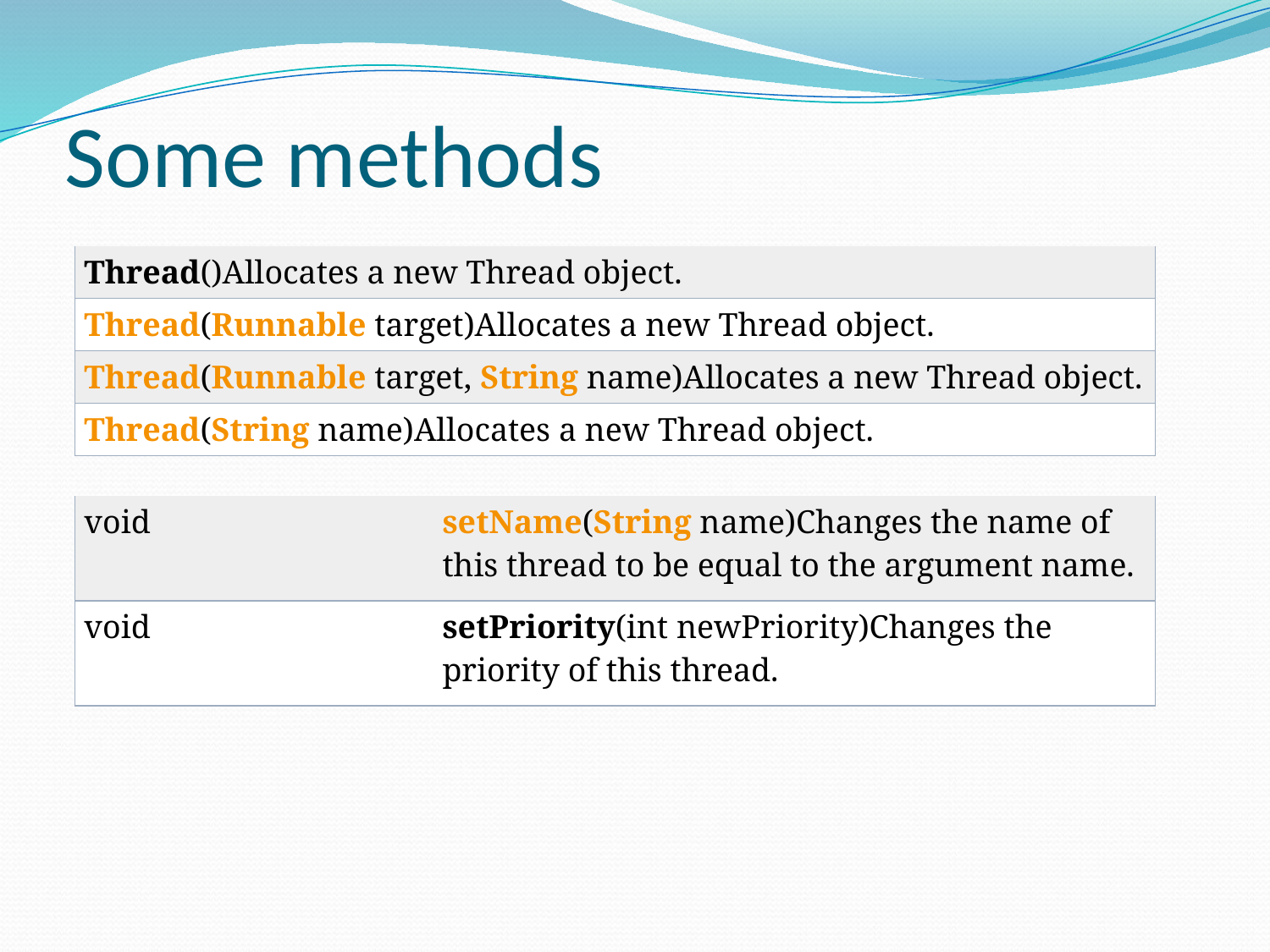

# Some methods
| Thread()Allocates a new Thread object. |
| --- |
| Thread(Runnable target)Allocates a new Thread object. |
| Thread(Runnable target, String name)Allocates a new Thread object. |
| Thread(String name)Allocates a new Thread object. |

| void | setName(String name)Changes the name of this thread to be equal to the argument name. |
| --- | --- |
| void | setPriority(int newPriority)Changes the priority of this thread. |